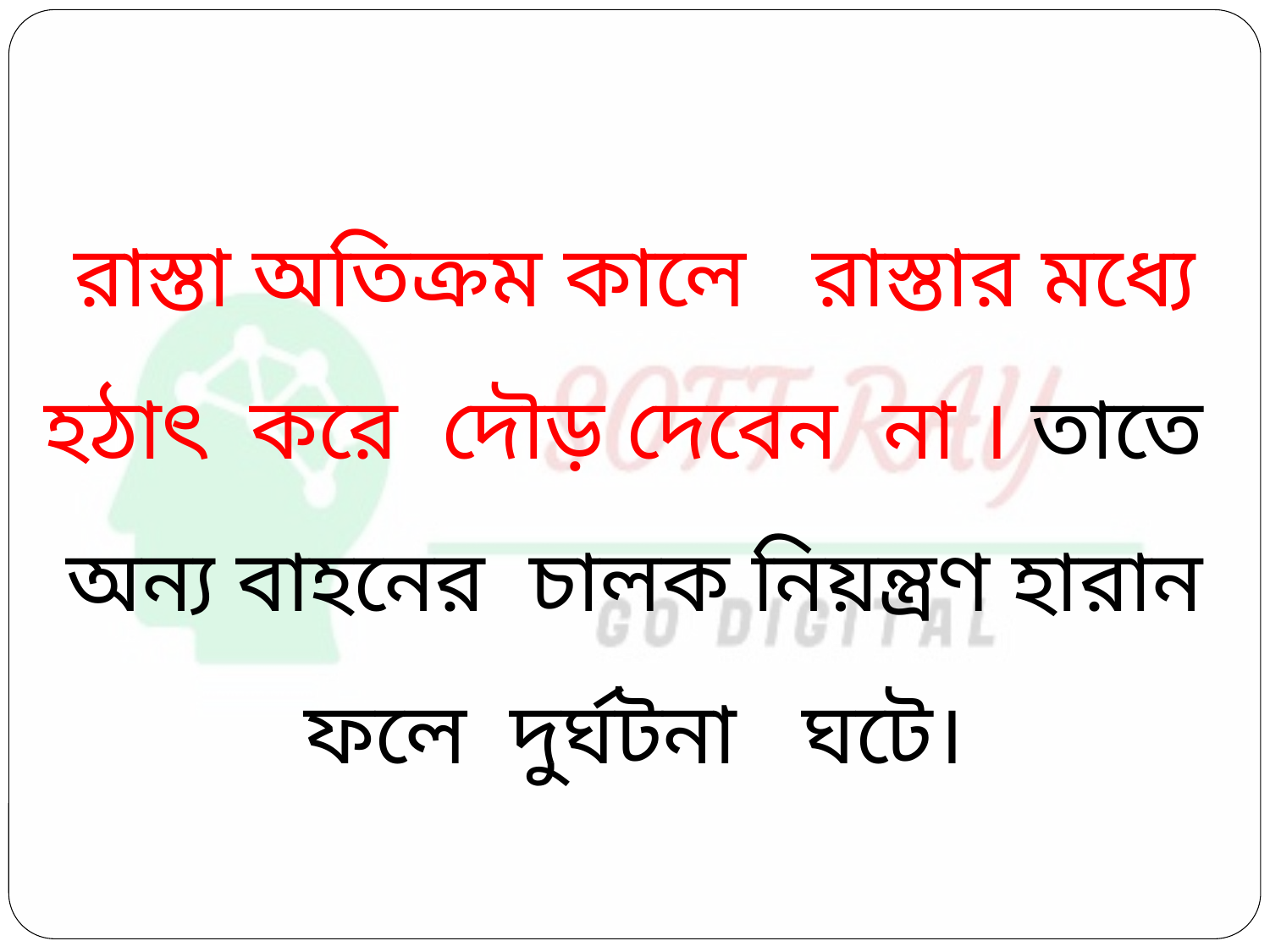

রাস্তা অতিক্রম কালে   রাস্তার মধ্যে হঠাৎ  করে  দৌড় দেবেন  না । তাতে  অন্য বাহনের  চালক নিয়ন্ত্রণ হারান ফলে  দুর্ঘটনা   ঘটে।